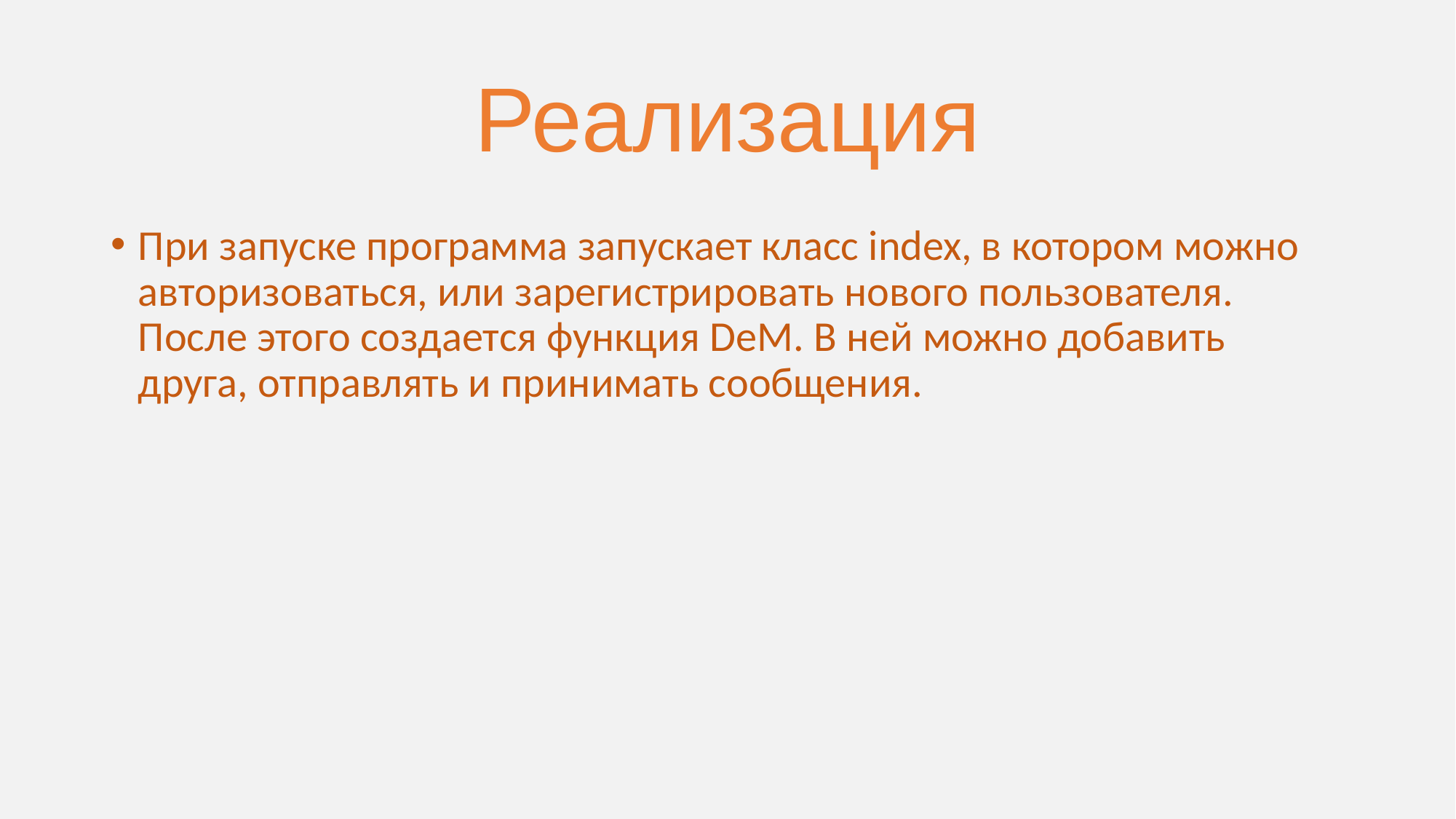

# Реализация
При запуске программа запускает класс index, в котором можно авторизоваться, или зарегистрировать нового пользователя. После этого создается функция DeM. В ней можно добавить друга, отправлять и принимать сообщения.